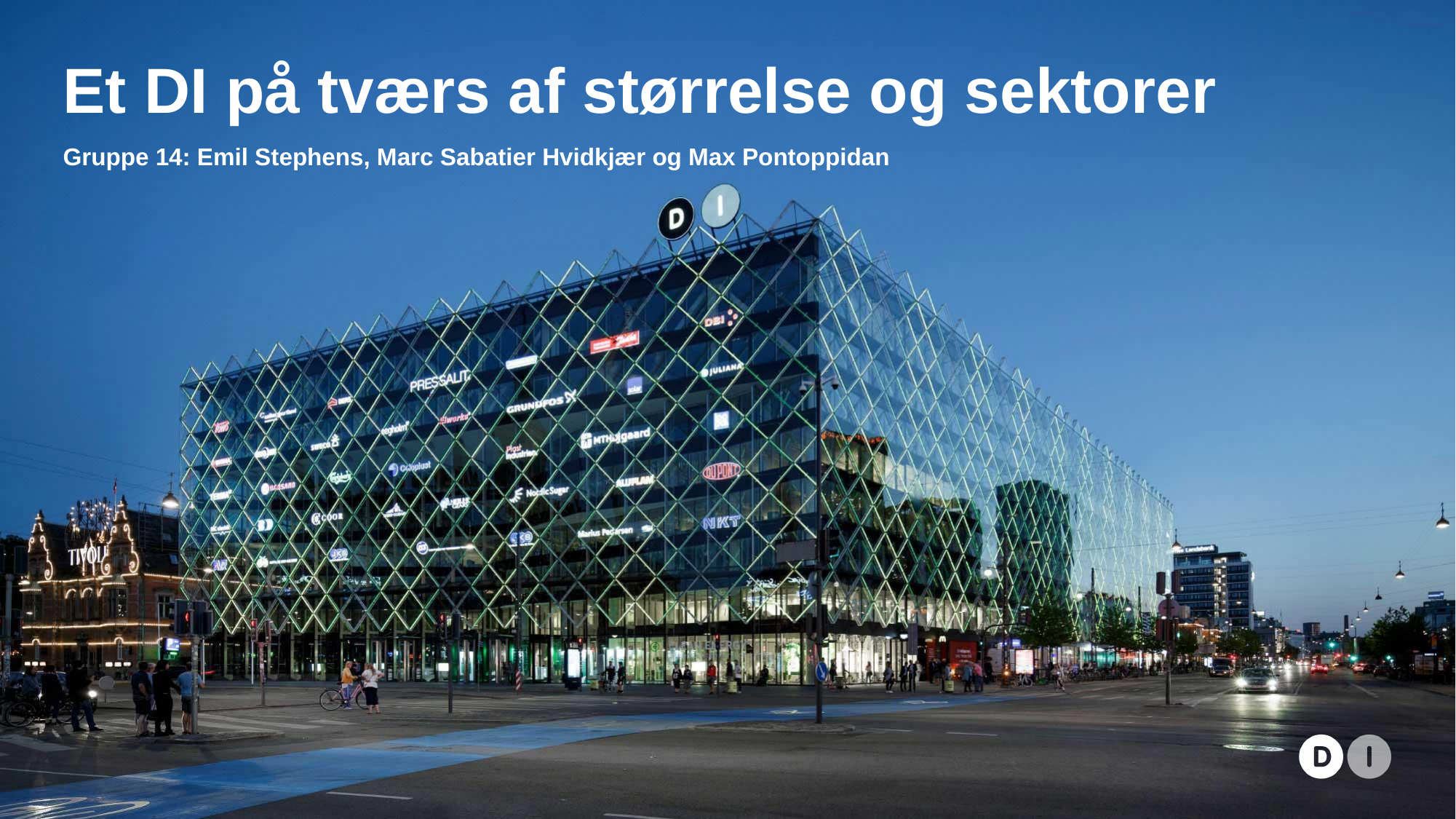

# Et DI på tværs af størrelse og sektorer
Gruppe 14: Emil Stephens, Marc Sabatier Hvidkjær og Max Pontoppidan